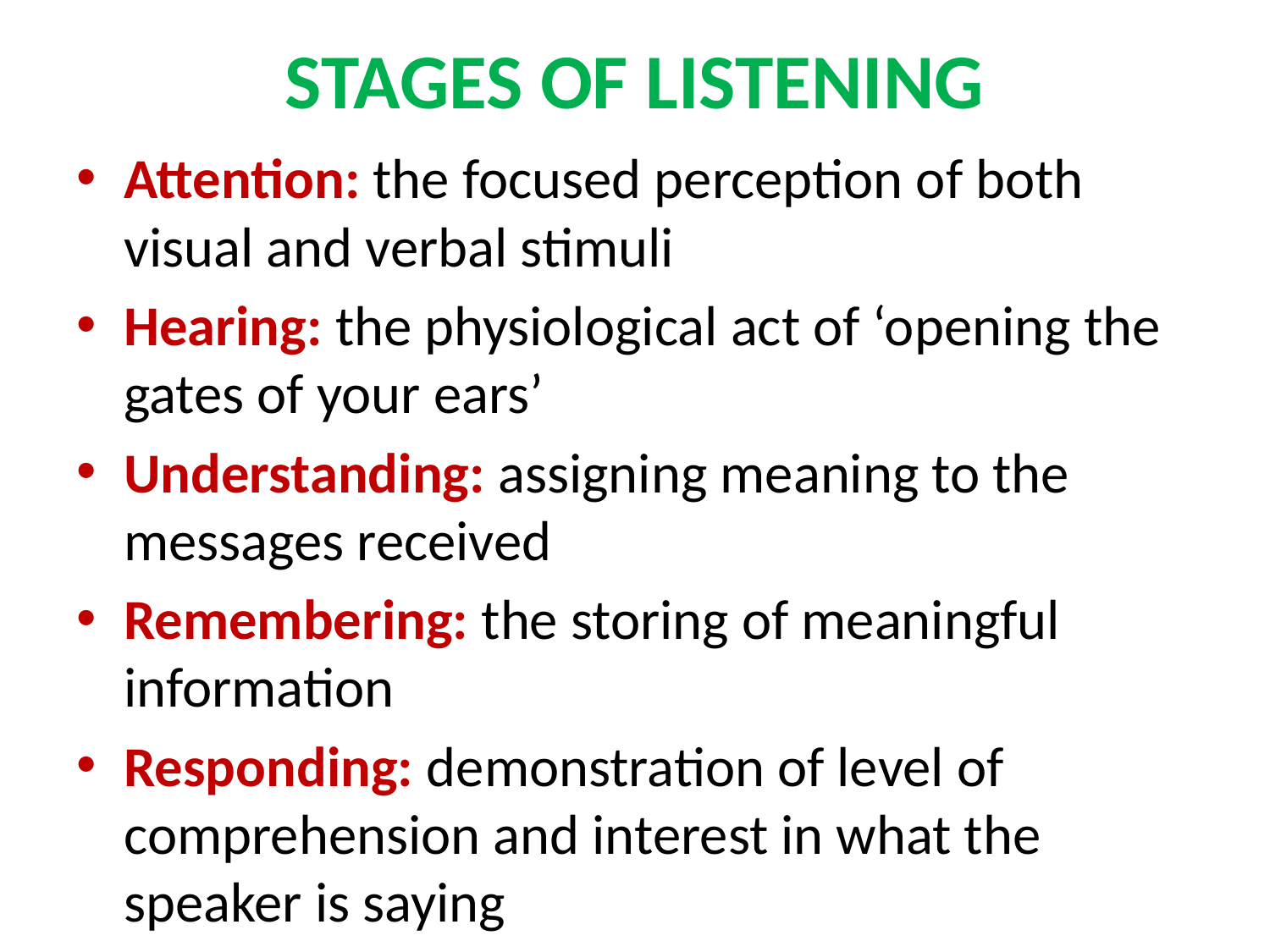

# STAGES OF LISTENING
Attention: the focused perception of both visual and verbal stimuli
Hearing: the physiological act of ‘opening the gates of your ears’
Understanding: assigning meaning to the messages received
Remembering: the storing of meaningful information
Responding: demonstration of level of comprehension and interest in what the speaker is saying